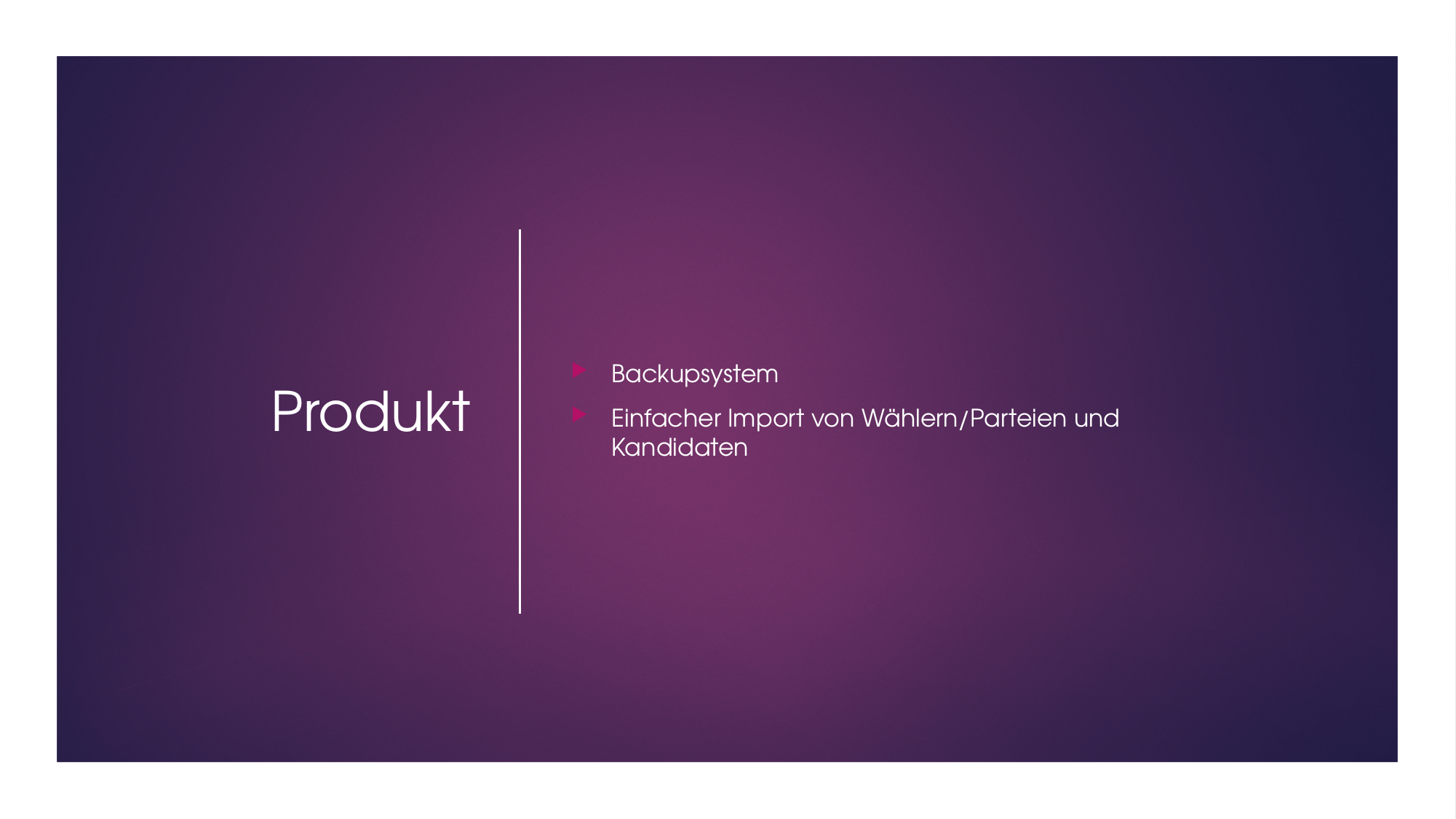

# Produkt
Backupsystem
Einfacher Import von Wählern/Parteien und Kandidaten